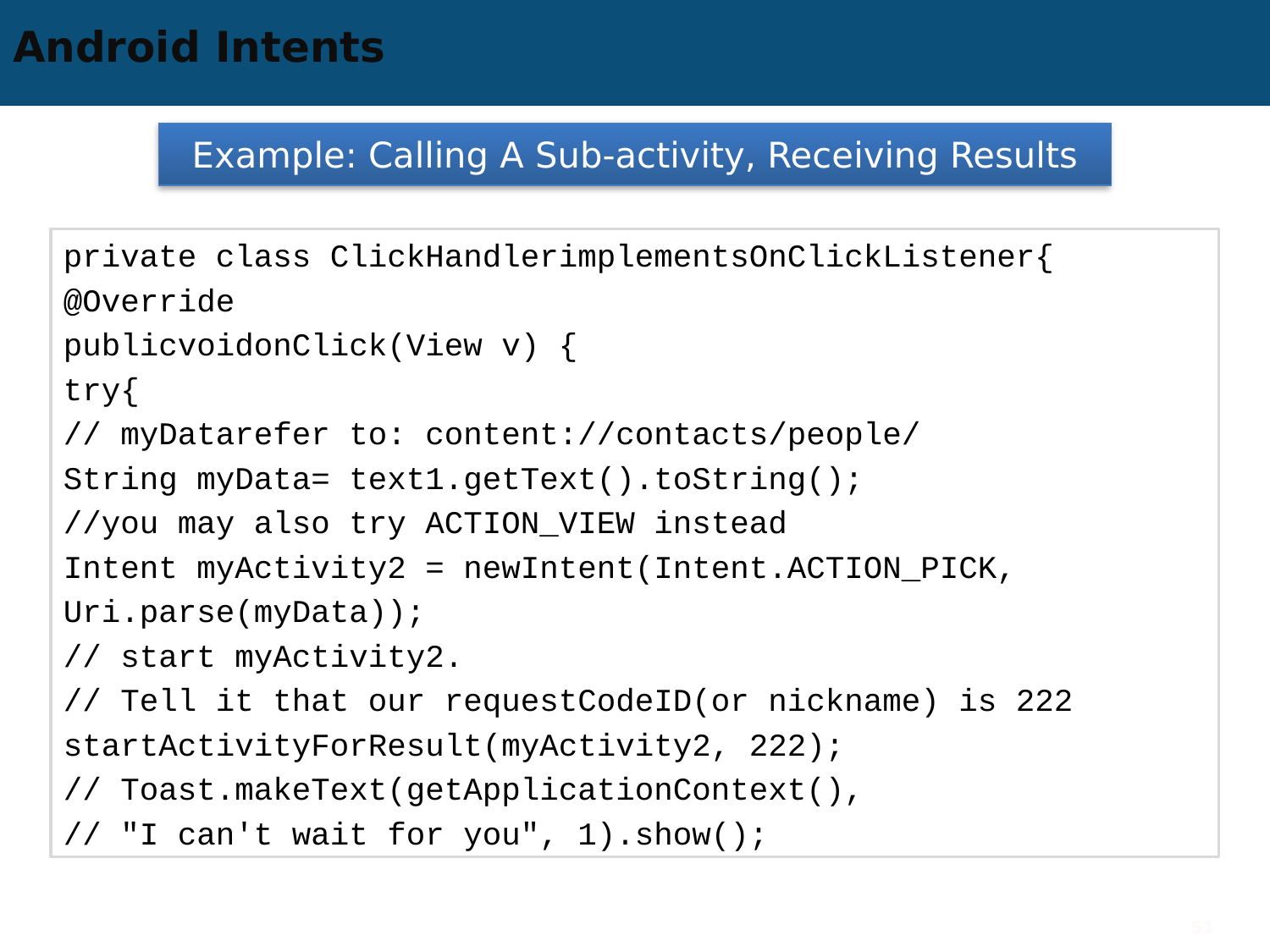

# Android Intents
Example: Calling A Sub-activity, Receiving Results
private class ClickHandlerimplementsOnClickListener{
@Override
publicvoidonClick(View v) {
try{
// myDatarefer to: content://contacts/people/
String myData= text1.getText().toString();
//you may also try ACTION_VIEW instead
Intent myActivity2 = newIntent(Intent.ACTION_PICK,
Uri.parse(myData));
// start myActivity2.
// Tell it that our requestCodeID(or nickname) is 222
startActivityForResult(myActivity2, 222);
// Toast.makeText(getApplicationContext(),
// "I can't wait for you", 1).show();